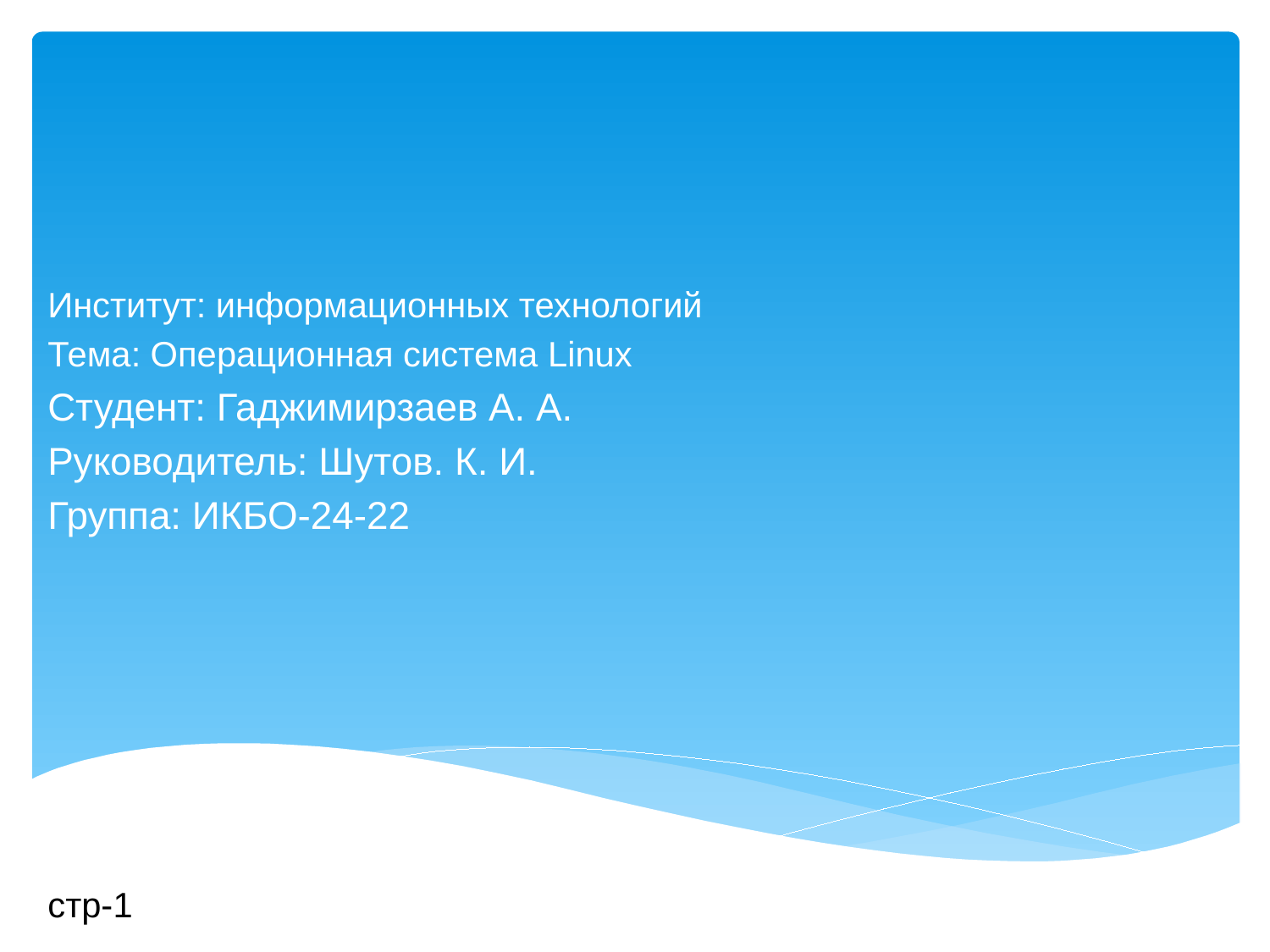

#
Институт: информационных технологий
Тема: Операционная система Linux
Студент: Гаджимирзаев А. А.
Руководитель: Шутов. К. И.
Группа: ИКБО-24-22

								               стр-1